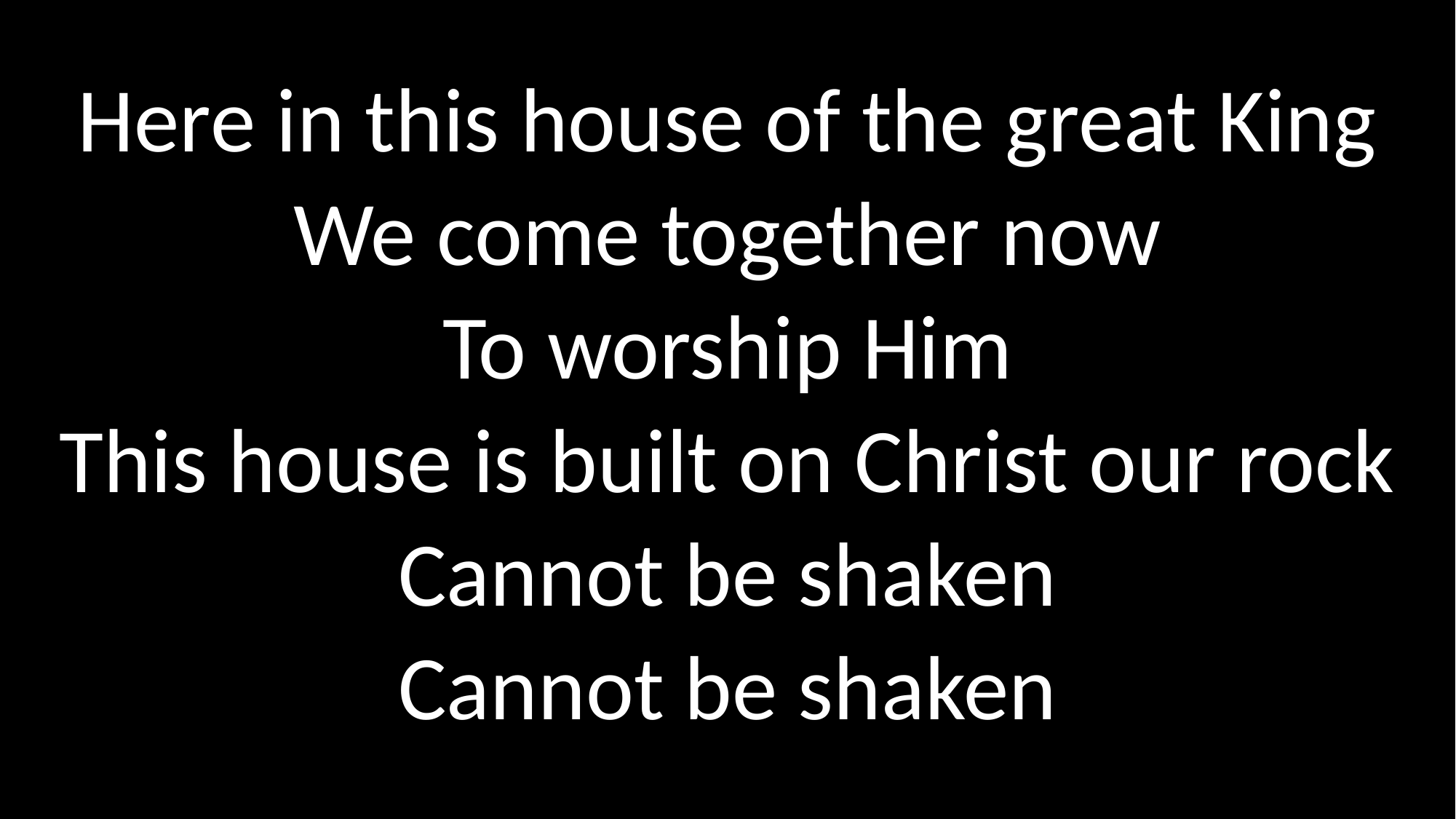

Here in this house of the great King
We come together now
To worship Him
This house is built on Christ our rock
Cannot be shaken
Cannot be shaken